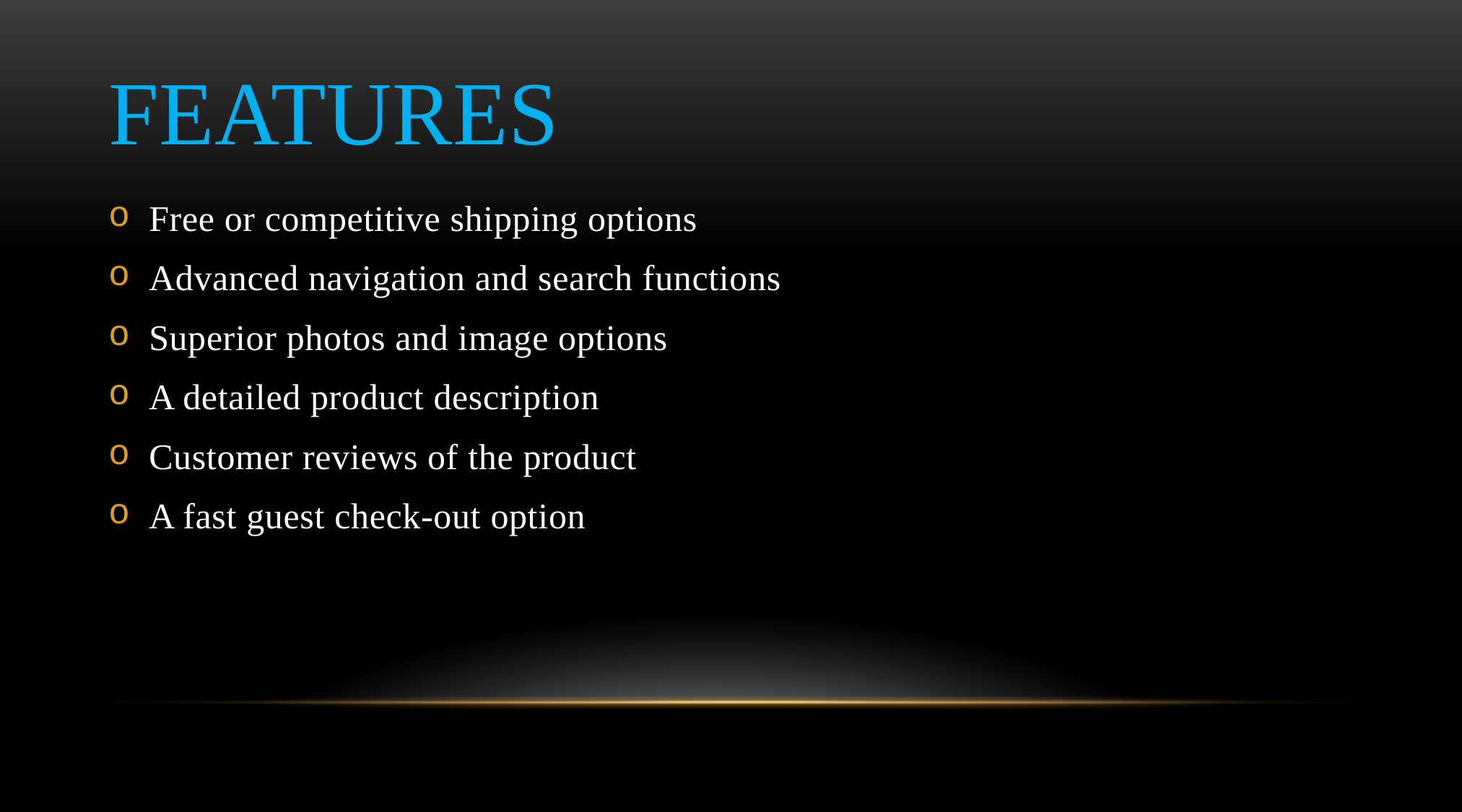

# Features
Free or competitive shipping options
Advanced navigation and search functions
Superior photos and image options
A detailed product description
Customer reviews of the product
A fast guest check-out option